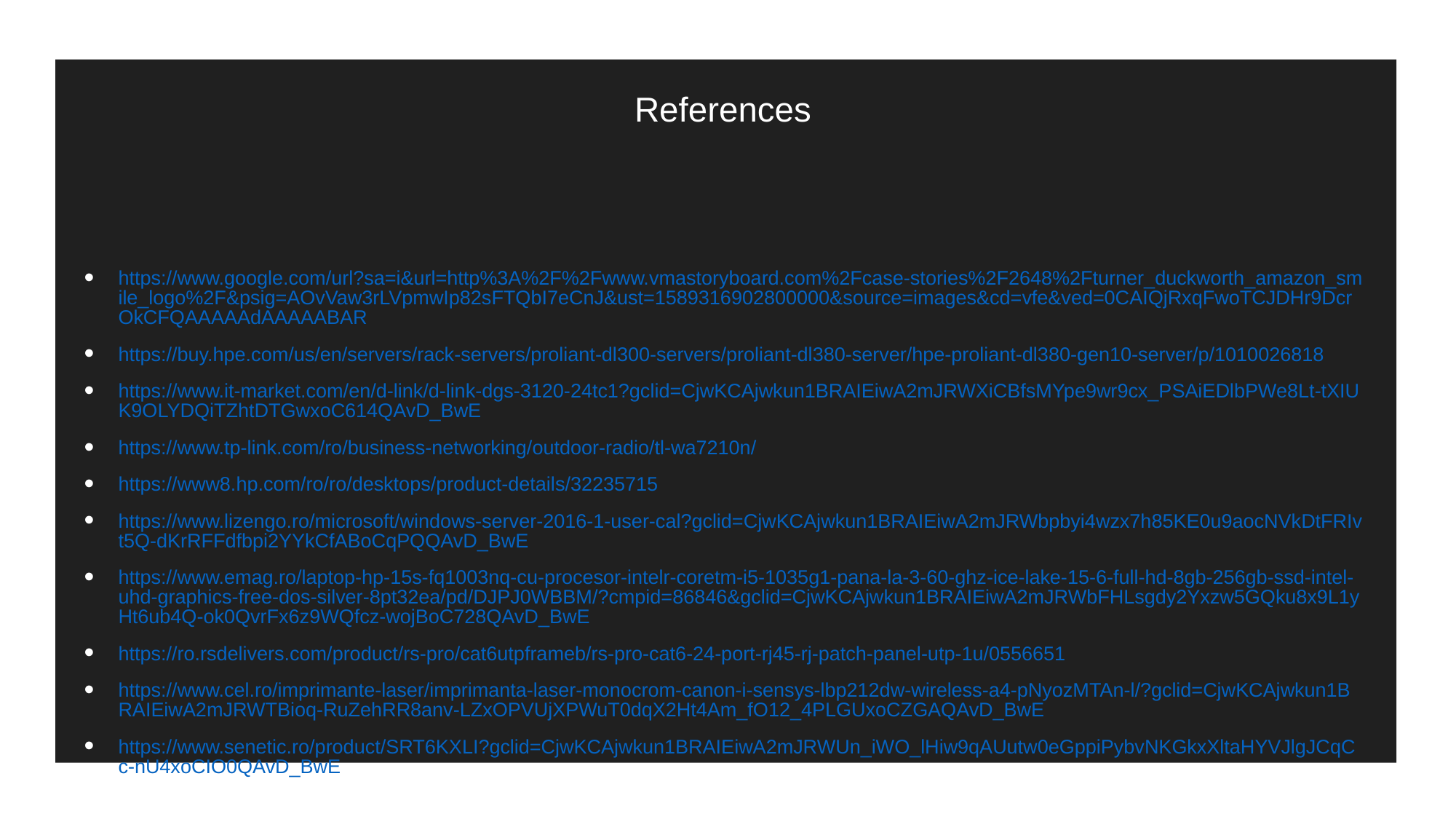

# References
https://www.google.com/url?sa=i&url=http%3A%2F%2Fwww.vmastoryboard.com%2Fcase-stories%2F2648%2Fturner_duckworth_amazon_smile_logo%2F&psig=AOvVaw3rLVpmwIp82sFTQbI7eCnJ&ust=1589316902800000&source=images&cd=vfe&ved=0CAIQjRxqFwoTCJDHr9DcrOkCFQAAAAAdAAAAABAR
https://buy.hpe.com/us/en/servers/rack-servers/proliant-dl300-servers/proliant-dl380-server/hpe-proliant-dl380-gen10-server/p/1010026818
https://www.it-market.com/en/d-link/d-link-dgs-3120-24tc1?gclid=CjwKCAjwkun1BRAIEiwA2mJRWXiCBfsMYpe9wr9cx_PSAiEDlbPWe8Lt-tXIUK9OLYDQiTZhtDTGwxoC614QAvD_BwE
https://www.tp-link.com/ro/business-networking/outdoor-radio/tl-wa7210n/
https://www8.hp.com/ro/ro/desktops/product-details/32235715
https://www.lizengo.ro/microsoft/windows-server-2016-1-user-cal?gclid=CjwKCAjwkun1BRAIEiwA2mJRWbpbyi4wzx7h85KE0u9aocNVkDtFRIvt5Q-dKrRFFdfbpi2YYkCfABoCqPQQAvD_BwE
https://www.emag.ro/laptop-hp-15s-fq1003nq-cu-procesor-intelr-coretm-i5-1035g1-pana-la-3-60-ghz-ice-lake-15-6-full-hd-8gb-256gb-ssd-intel-uhd-graphics-free-dos-silver-8pt32ea/pd/DJPJ0WBBM/?cmpid=86846&gclid=CjwKCAjwkun1BRAIEiwA2mJRWbFHLsgdy2Yxzw5GQku8x9L1yHt6ub4Q-ok0QvrFx6z9WQfcz-wojBoC728QAvD_BwE
https://ro.rsdelivers.com/product/rs-pro/cat6utpframeb/rs-pro-cat6-24-port-rj45-rj-patch-panel-utp-1u/0556651
https://www.cel.ro/imprimante-laser/imprimanta-laser-monocrom-canon-i-sensys-lbp212dw-wireless-a4-pNyozMTAn-l/?gclid=CjwKCAjwkun1BRAIEiwA2mJRWTBioq-RuZehRR8anv-LZxOPVUjXPWuT0dqX2Ht4Am_fO12_4PLGUxoCZGAQAvD_BwE
https://www.senetic.ro/product/SRT6KXLI?gclid=CjwKCAjwkun1BRAIEiwA2mJRWUn_iWO_lHiw9qAUutw0eGppiPybvNKGkxXltaHYVJlgJCqCc-nU4xoCIO0QAvD_BwE